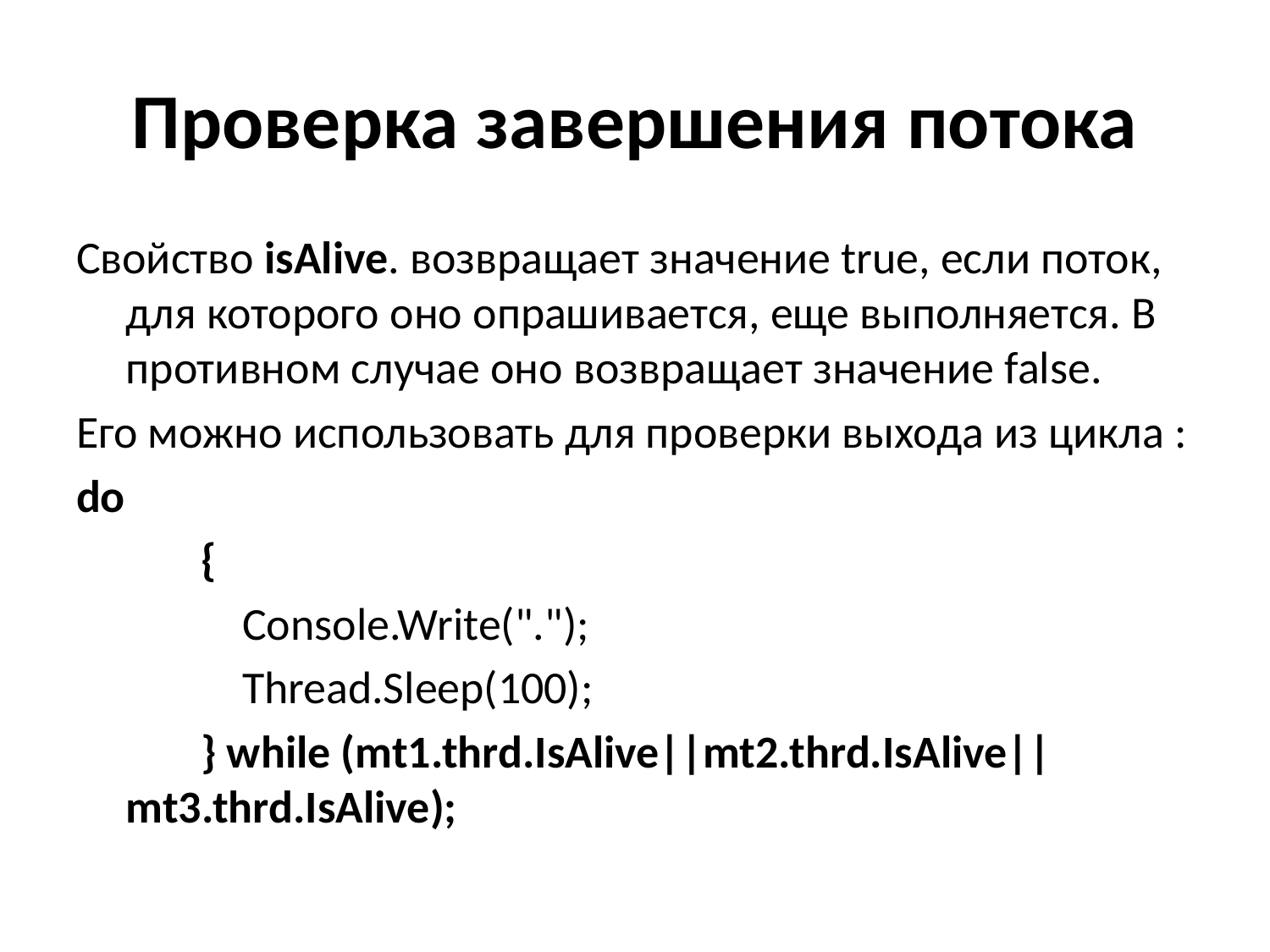

# Проверка завершения потока
Свойство isAlive. возвращает значение true, если поток, для которого оно опрашивается, еще выполняется. В противном случае оно возвращает значение false.
Его можно использовать для проверки выхода из цикла :
do
            {
                Console.Write(".");
                Thread.Sleep(100);
            } while (mt1.thrd.IsAlive||mt2.thrd.IsAlive||mt3.thrd.IsAlive);